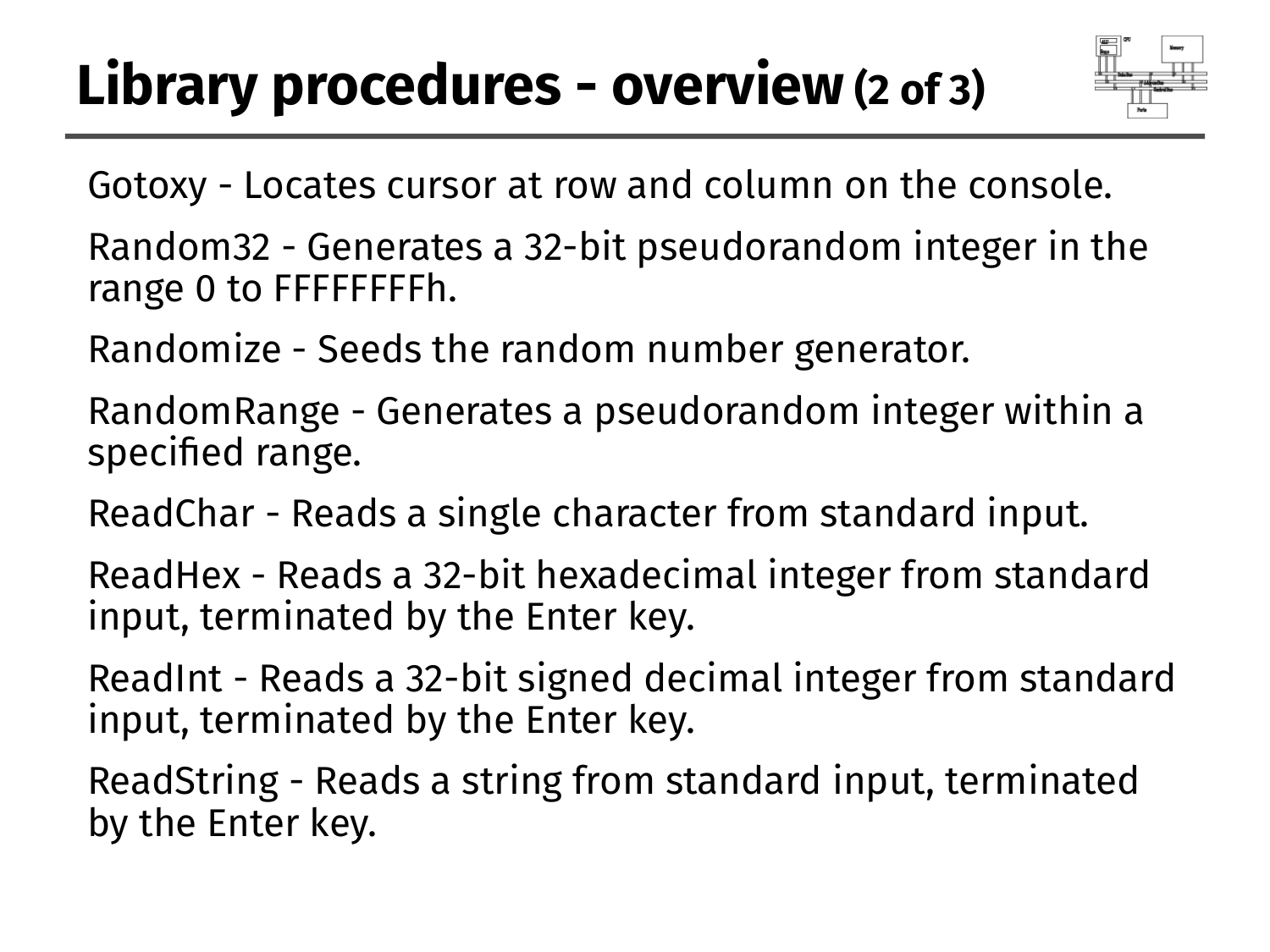

# Library procedures - overview (2 of 3)
Gotoxy - Locates cursor at row and column on the console.
Random32 - Generates a 32-bit pseudorandom integer in the range 0 to FFFFFFFFh.
Randomize - Seeds the random number generator.
RandomRange - Generates a pseudorandom integer within a specified range.
ReadChar - Reads a single character from standard input.
ReadHex - Reads a 32-bit hexadecimal integer from standard input, terminated by the Enter key.
ReadInt - Reads a 32-bit signed decimal integer from standard input, terminated by the Enter key.
ReadString - Reads a string from standard input, terminated by the Enter key.